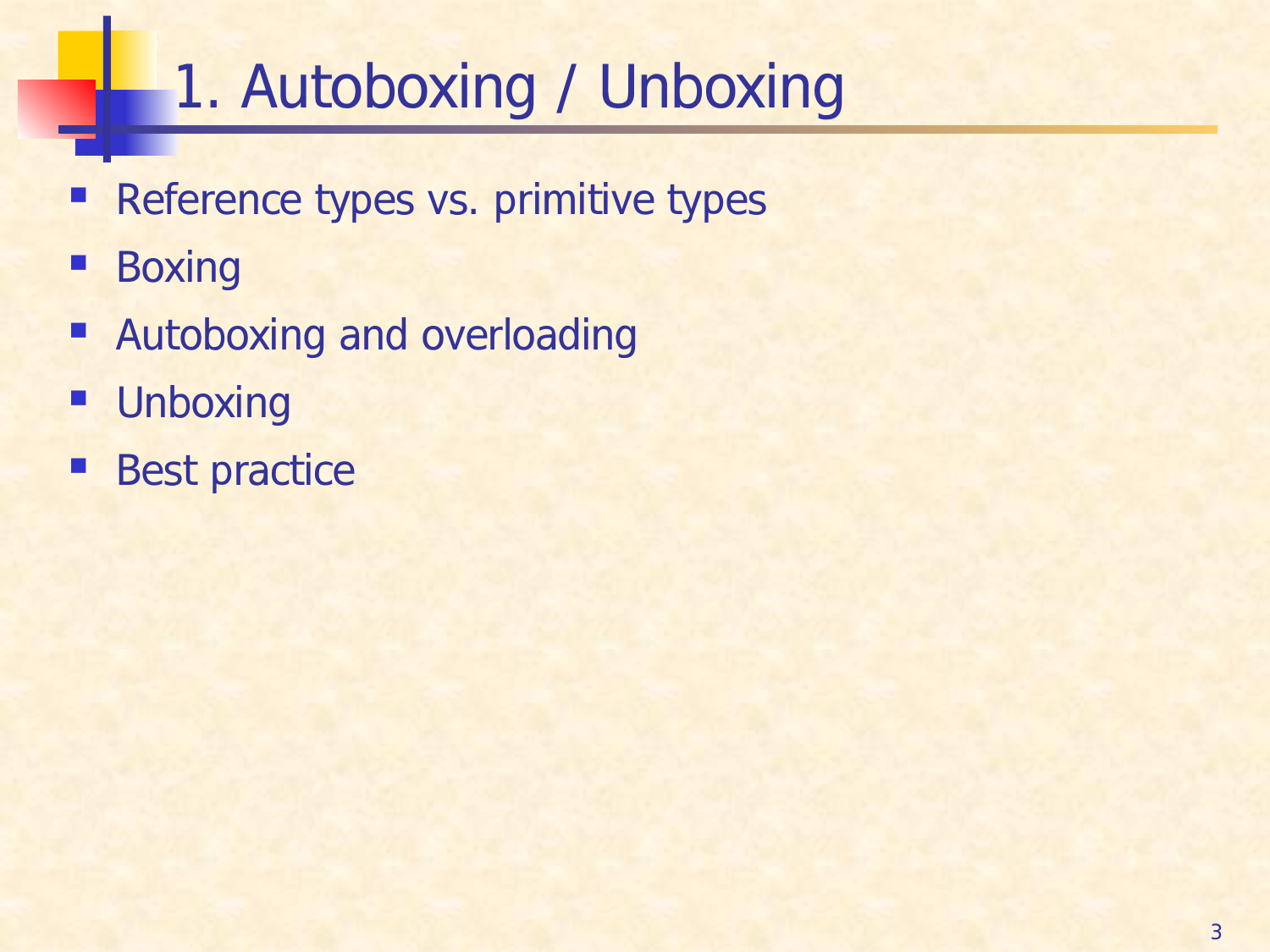

# 1. Autoboxing / Unboxing
Reference types vs. primitive types
Boxing
Autoboxing and overloading
Unboxing
Best practice
3